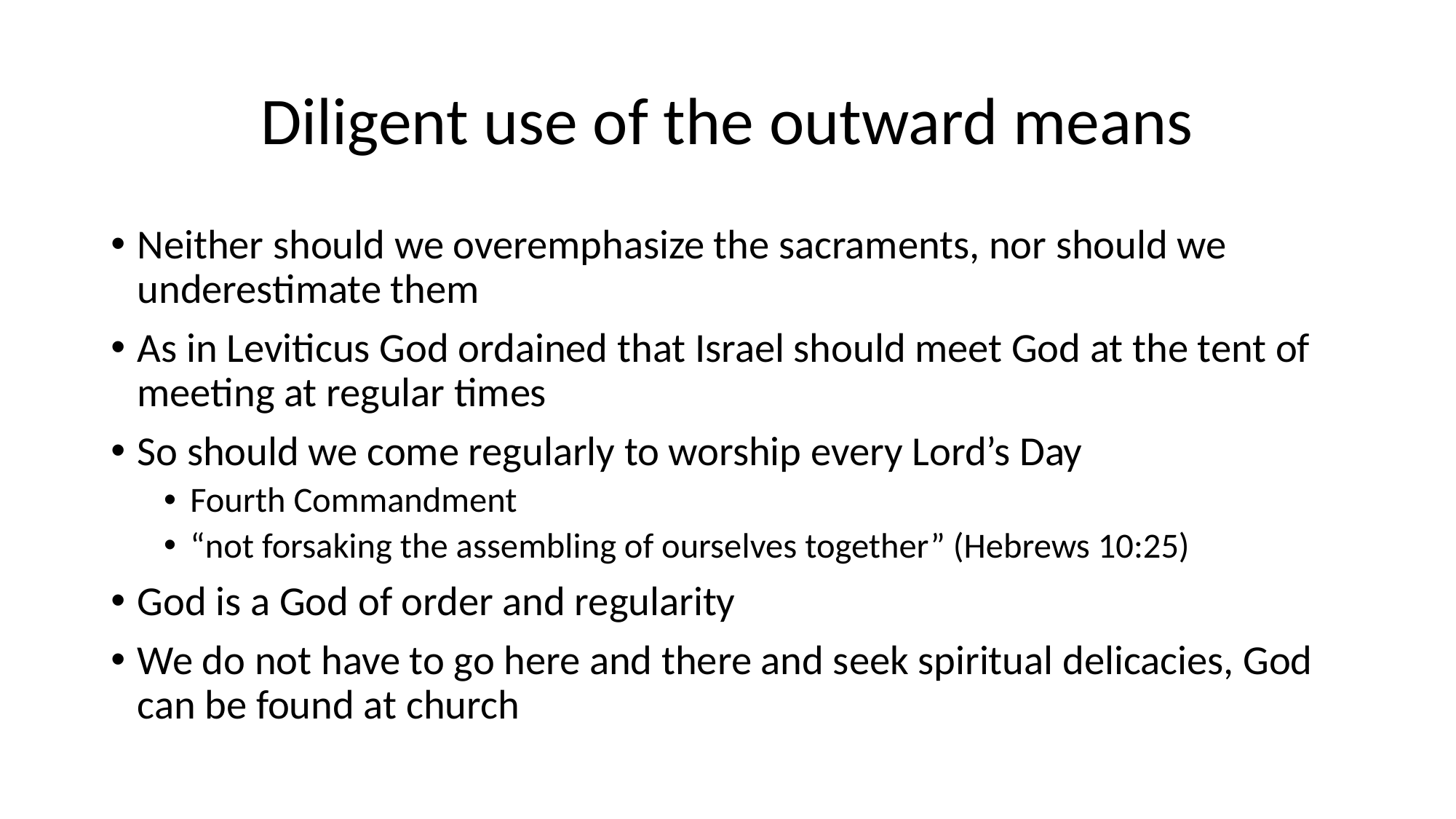

# Diligent use of the outward means
Neither should we overemphasize the sacraments, nor should we underestimate them
As in Leviticus God ordained that Israel should meet God at the tent of meeting at regular times
So should we come regularly to worship every Lord’s Day
Fourth Commandment
“not forsaking the assembling of ourselves together” (Hebrews 10:25)
God is a God of order and regularity
We do not have to go here and there and seek spiritual delicacies, God can be found at church